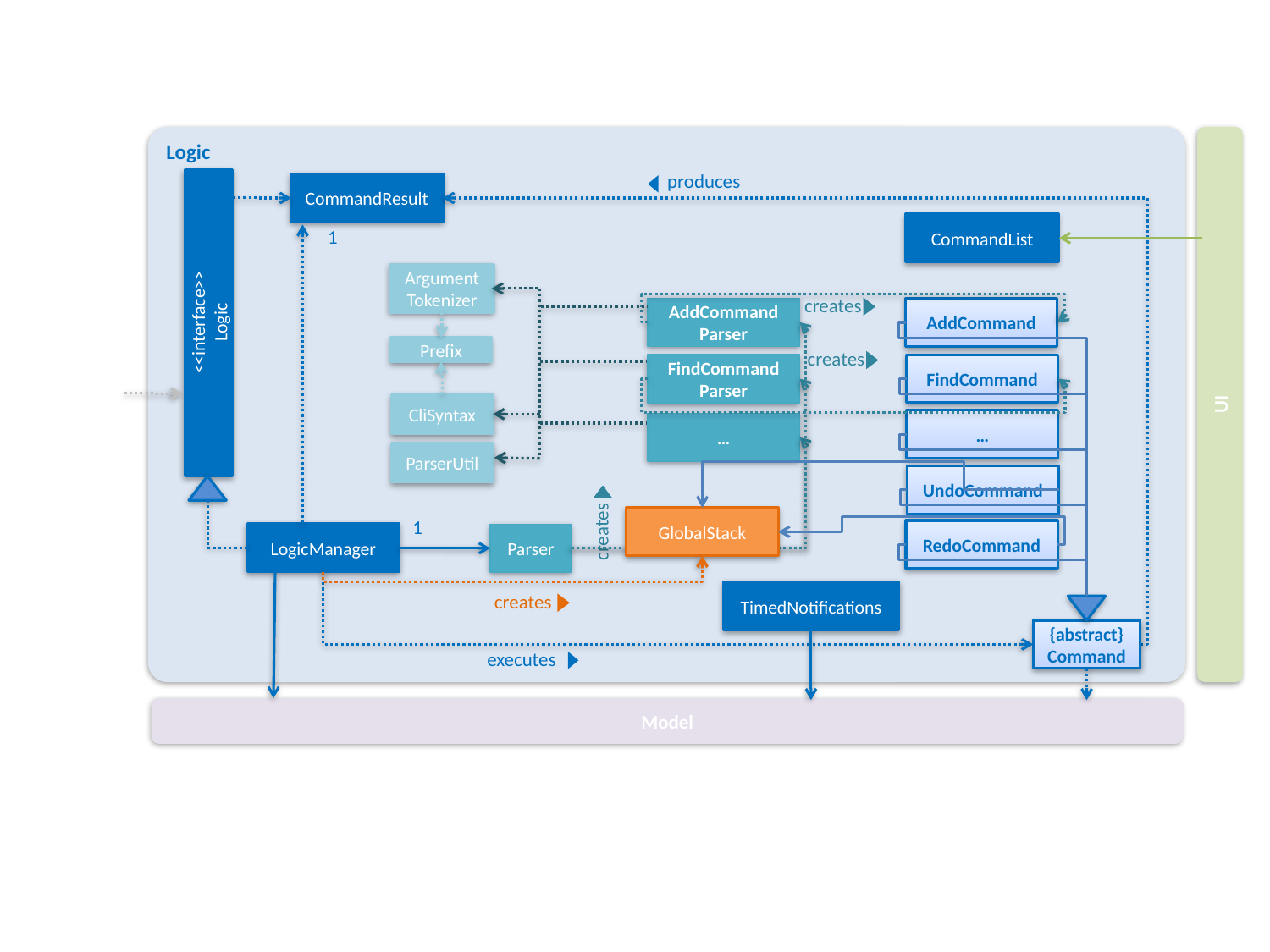

Logic
produces

CommandResult
CommandList
1
Argument
Tokenizer

creates
AddCommand
Parser
AddCommand
<<interface>>
Logic

creates
Prefix
FindCommand
FindCommand
Parser
UI
CliSyntax
…
…
ParserUtil
UndoCommand

creates

GlobalStack
1
RedoCommand
LogicManager
Parser
TimedNotifications
creates

{abstract}
Command
executes

Model